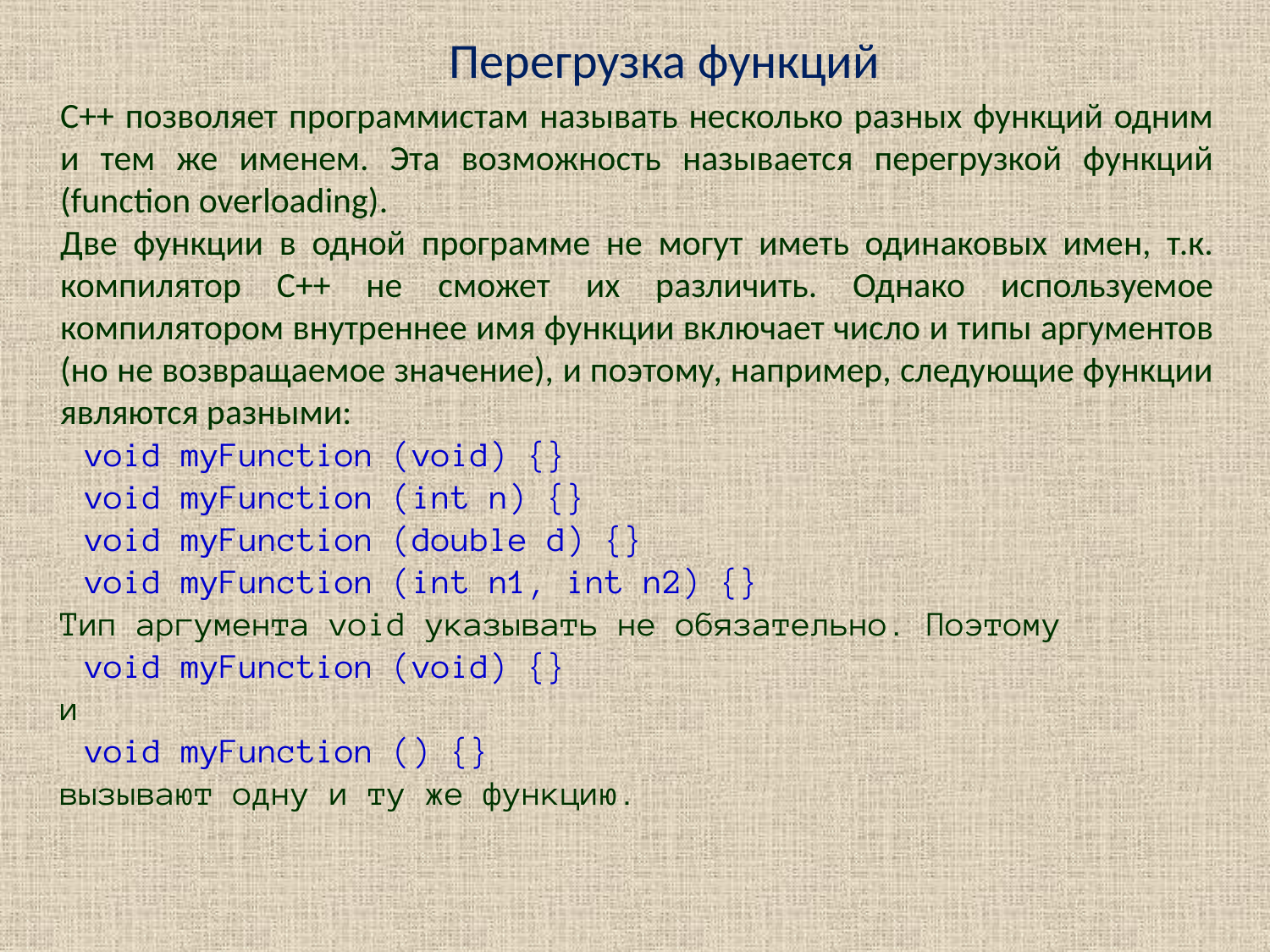

Перегрузка функций
C++ позволяет программистам называть несколько разных функций одним и тем же именем. Эта возможность называется перегрузкой функций (function overloading).
Две функции в одной программе не могут иметь одинаковых имен, т.к. компилятор C++ не сможет их различить. Однако используемое компилятором внутреннее имя функции включает число и типы аргументов (но не возвращаемое значение), и поэтому, например, следующие функции являются разными:
void myFunction (void) {}
void myFunction (int n) {}
void myFunction (double d) {}
void myFunction (int n1, int n2) {}
Тип аргумента void указывать не обязательно. Поэтому
void myFunction (void) {}
и
void myFunction () {}
вызывают одну и ту же функцию.